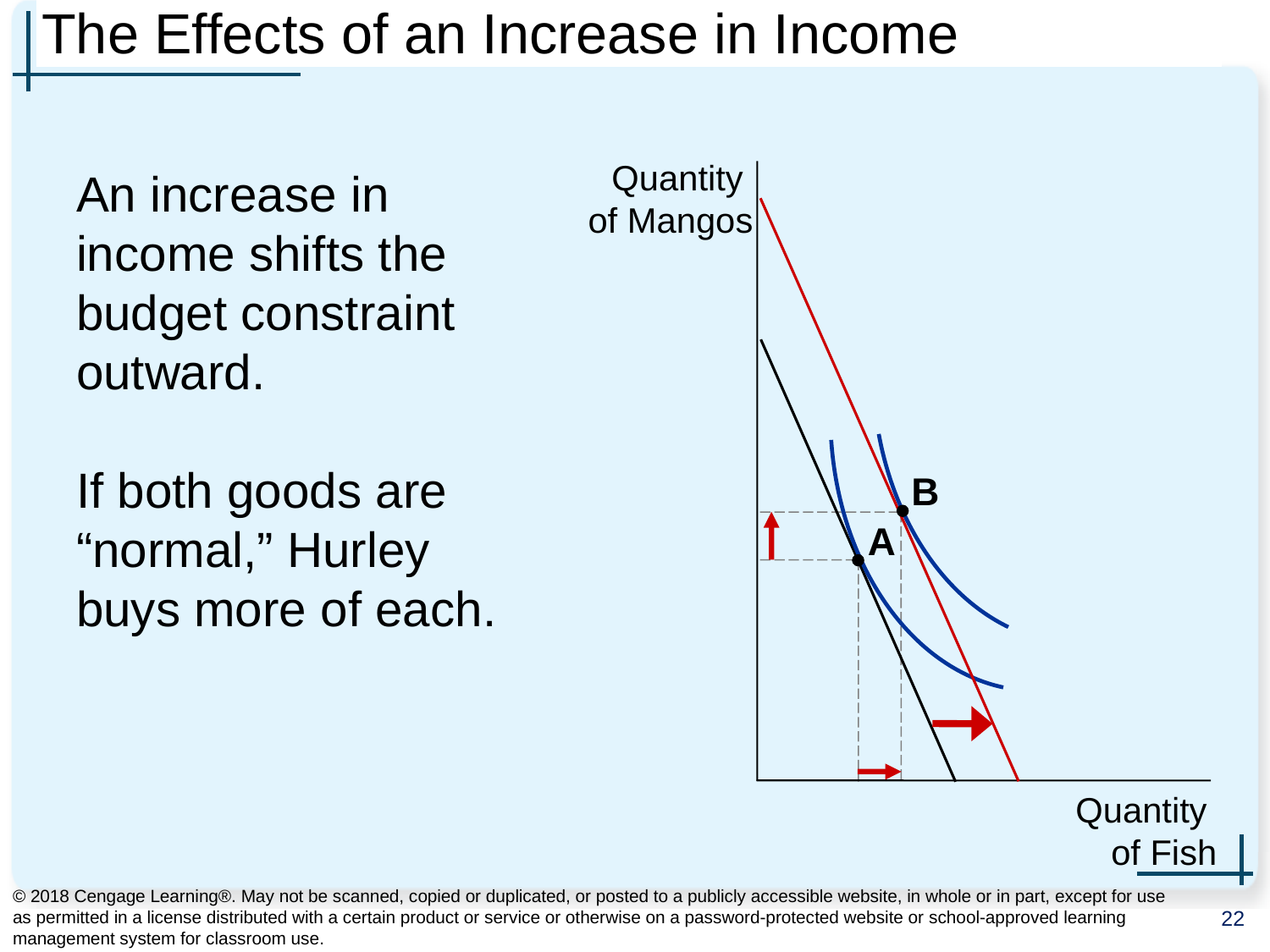

# The Effects of an Increase in Income
Quantity
of Mangos

Quantity
of Fish
An increase in income shifts the budget constraint outward.

If both goods are “normal,” Hurley buys more of each.

B

A

© 2018 Cengage Learning®. May not be scanned, copied or duplicated, or posted to a publicly accessible website, in whole or in part, except for use as permitted in a license distributed with a certain product or service or otherwise on a password-protected website or school-approved learning management system for classroom use.
22